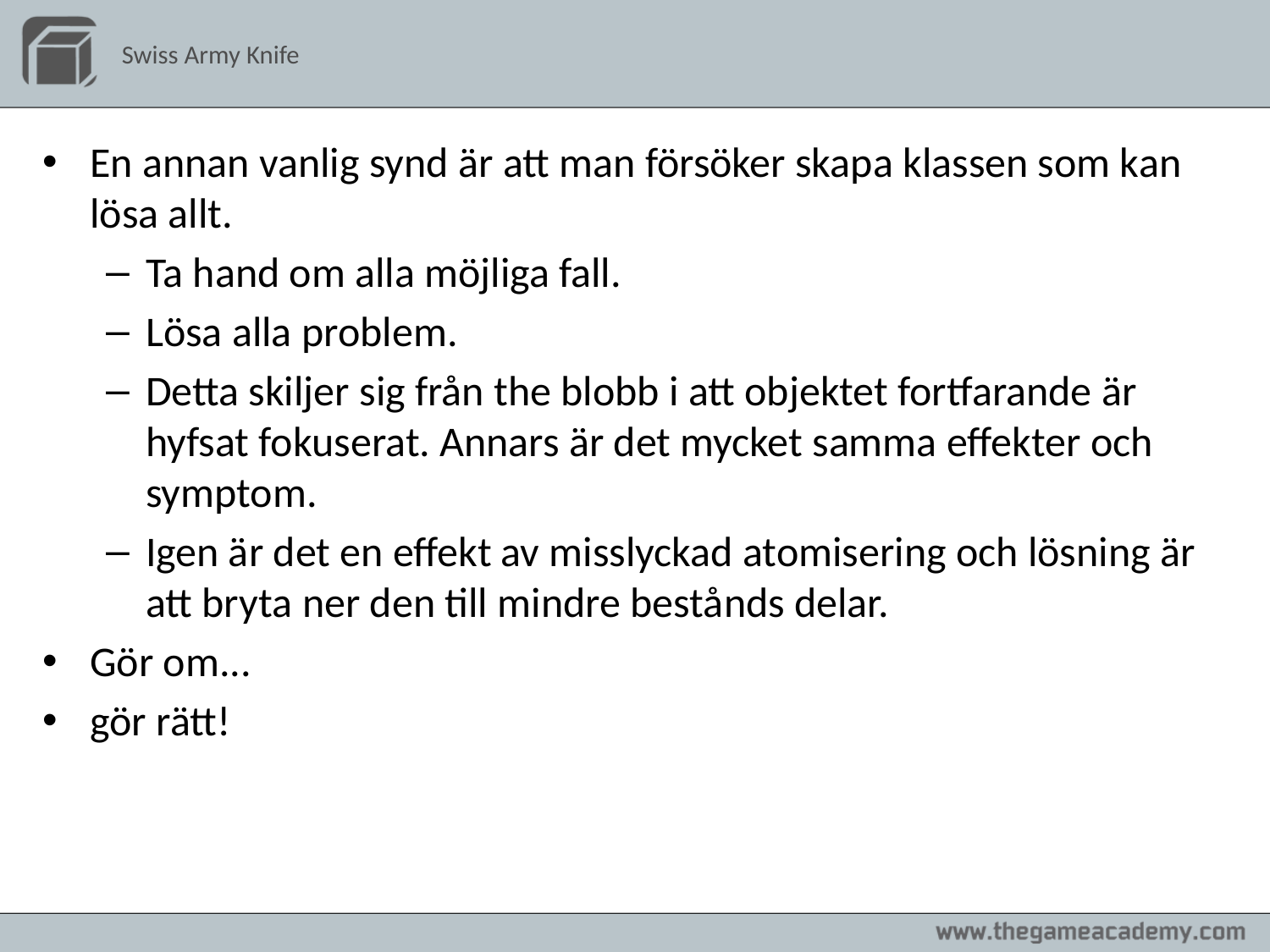

# Swiss Army Knife
En annan vanlig synd är att man försöker skapa klassen som kan lösa allt.
Ta hand om alla möjliga fall.
Lösa alla problem.
Detta skiljer sig från the blobb i att objektet fortfarande är hyfsat fokuserat. Annars är det mycket samma effekter och symptom.
Igen är det en effekt av misslyckad atomisering och lösning är att bryta ner den till mindre bestånds delar.
Gör om...
gör rätt!